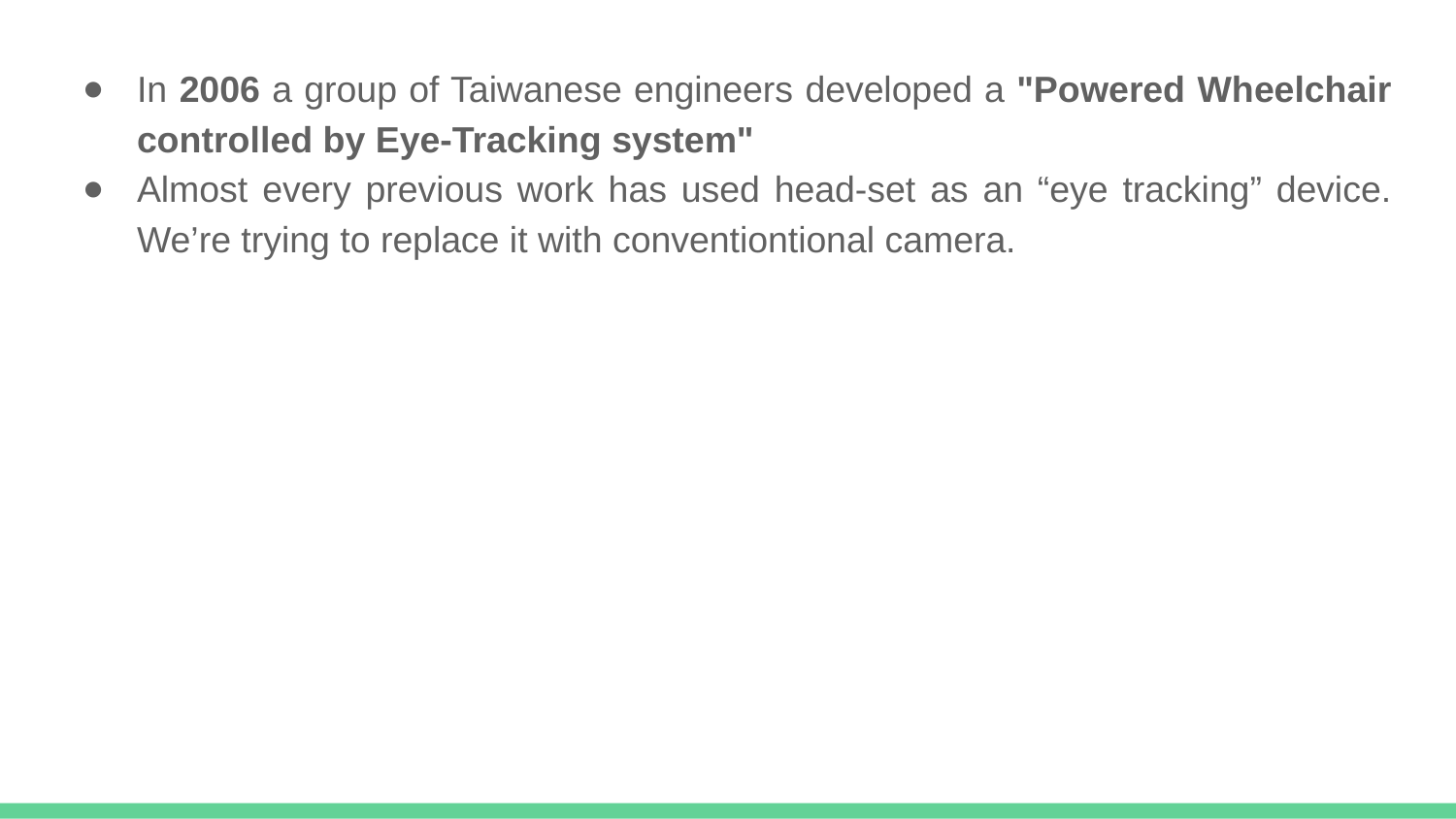

In 2006 a group of Taiwanese engineers developed a "Powered Wheelchair controlled by Eye-Tracking system"
Almost every previous work has used head-set as an “eye tracking” device. We’re trying to replace it with conventiontional camera.